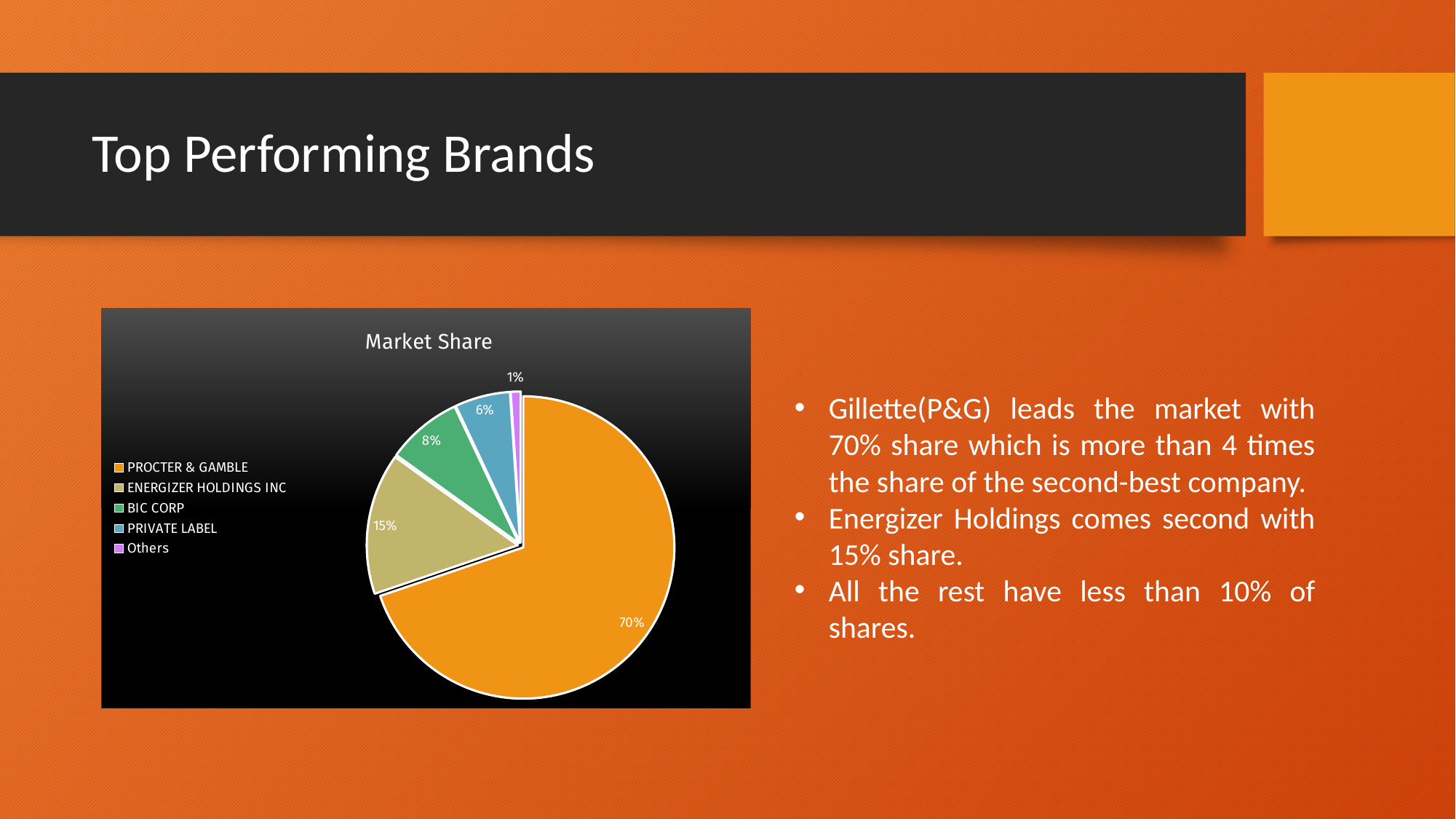

# Top Performing Brands

### Chart:  Market Share

| Category | % Market Share |
|---|---|
| PROCTER & GAMBLE | 0.6980433125657804 |
| ENERGIZER HOLDINGS INC | 0.1512248600298982 |
| BIC CORP | 0.08082227618221483 |
| PRIVATE LABEL | 0.05922783018770132 |
| Others | 0.01068172103440532 |
Gillette(P&G) leads the market with 70% share which is more than 4 times the share of the second-best company.
Energizer Holdings comes second with 15% share.
All the rest have less than 10% of shares.